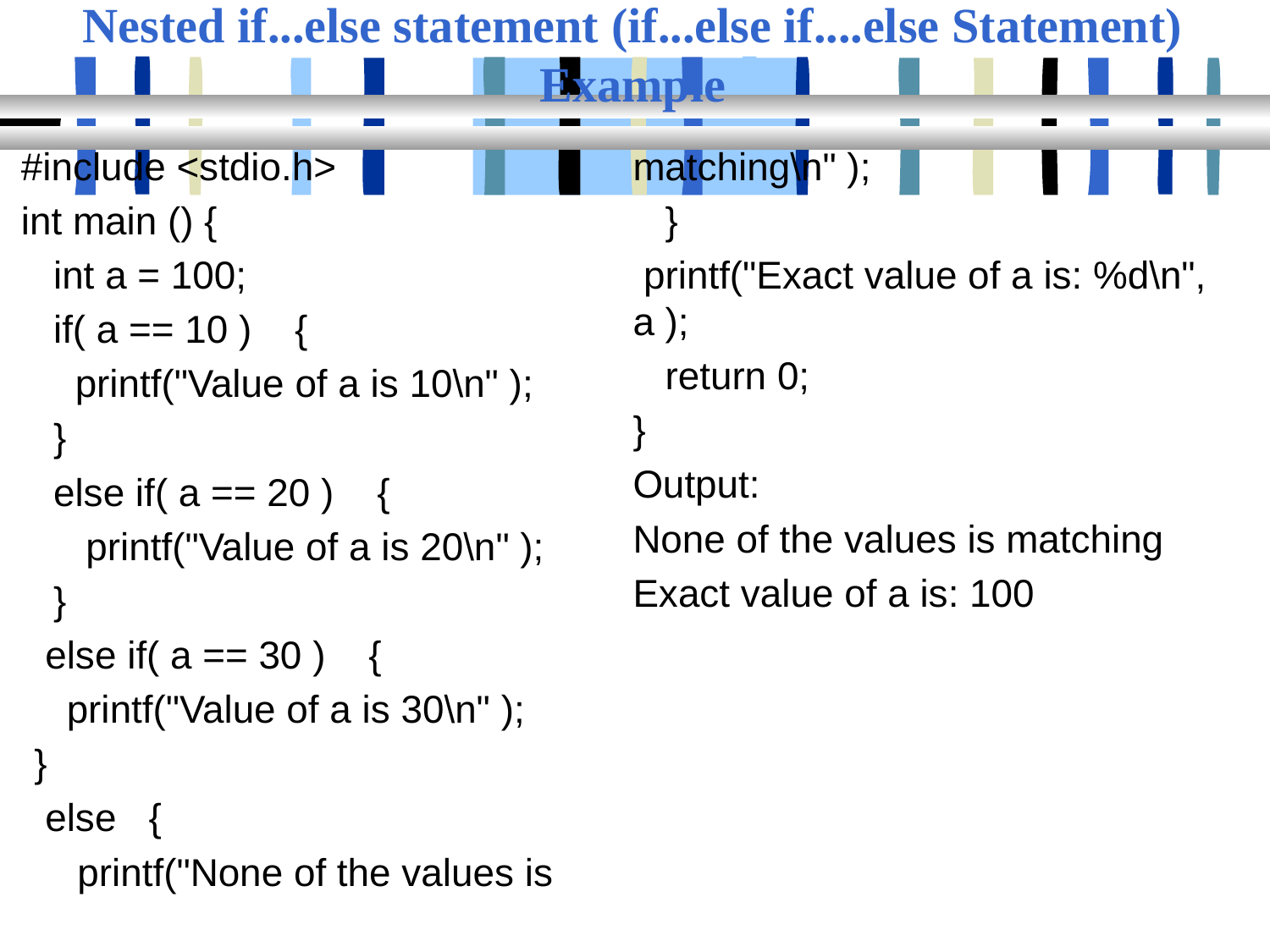

# Nested if...else statement (if...else if....else Statement) Example
#include <stdio.h>
int main () {
   int a = 100;
   if( a == 10 )    {
     printf("Value of a is 10\n" );
   }
   else if( a == 20 )    {
      printf("Value of a is 20\n" );
   }
   else if( a == 30 )    {
     printf("Value of a is 30\n" );
  }
   else   {
      printf("None of the values is    matching\n" );
   }
 printf("Exact value of a is: %d\n", a );
   return 0;
}
Output:
None of the values is matching
Exact value of a is: 100